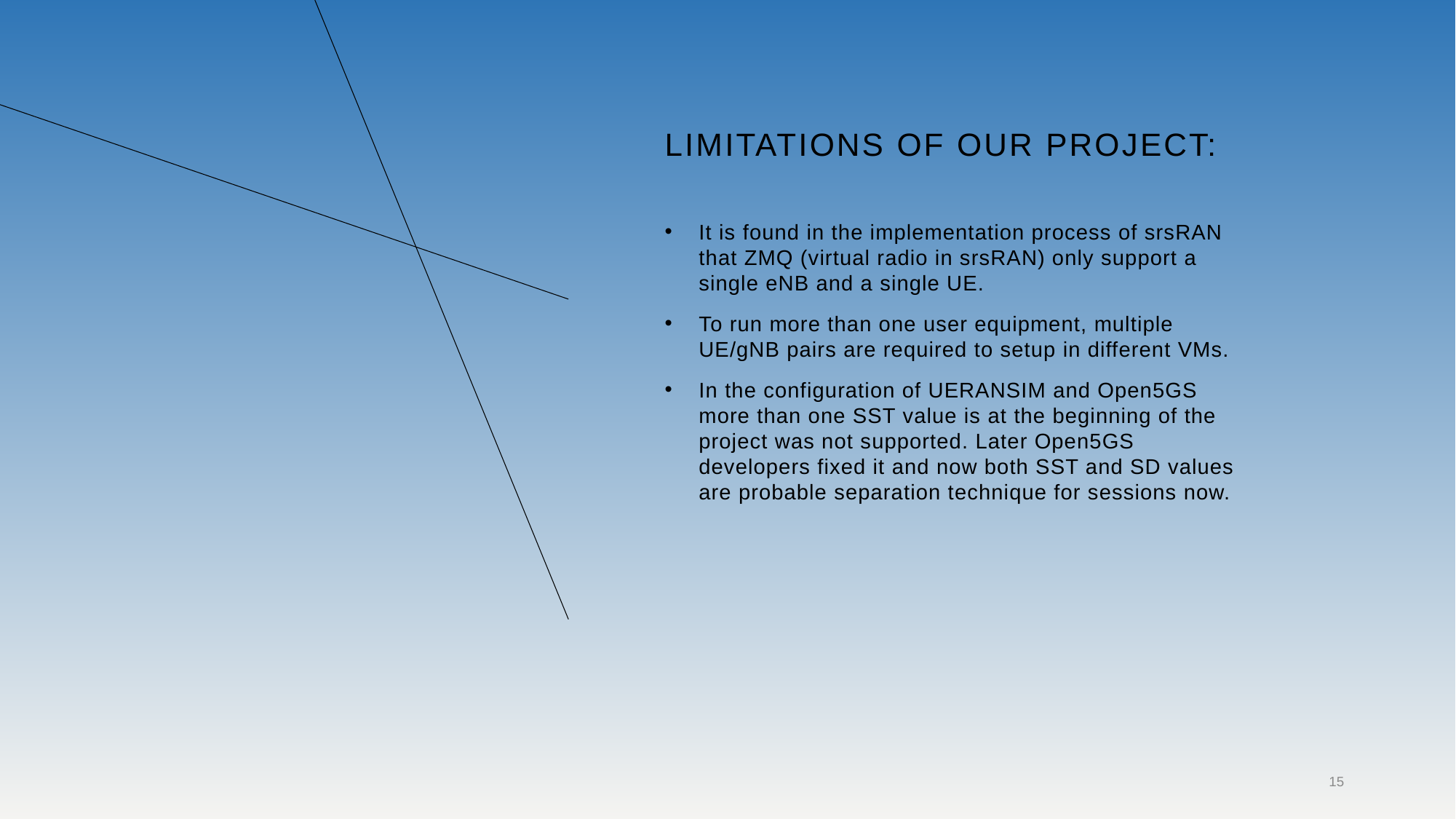

# LIMITATIONS of our project:
It is found in the implementation process of srsRAN that ZMQ (virtual radio in srsRAN) only support a single eNB and a single UE.
To run more than one user equipment, multiple UE/gNB pairs are required to setup in different VMs.
In the configuration of UERANSIM and Open5GS more than one SST value is at the beginning of the project was not supported. Later Open5GS developers fixed it and now both SST and SD values are probable separation technique for sessions now.
15